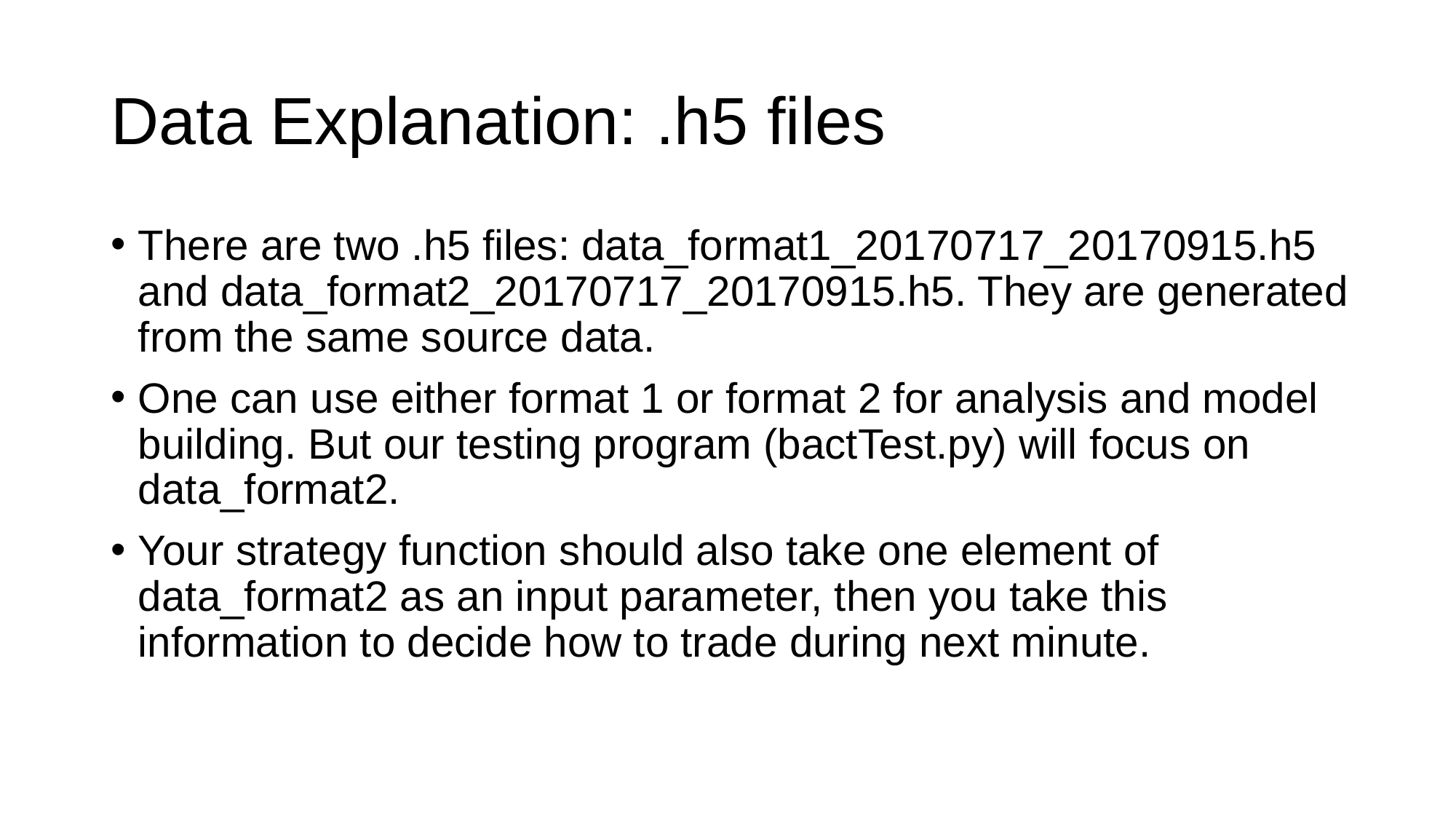

# Data Explanation: .h5 files
There are two .h5 files: data_format1_20170717_20170915.h5 and data_format2_20170717_20170915.h5. They are generated from the same source data.
One can use either format 1 or format 2 for analysis and model building. But our testing program (bactTest.py) will focus on data_format2.
Your strategy function should also take one element of data_format2 as an input parameter, then you take this information to decide how to trade during next minute.